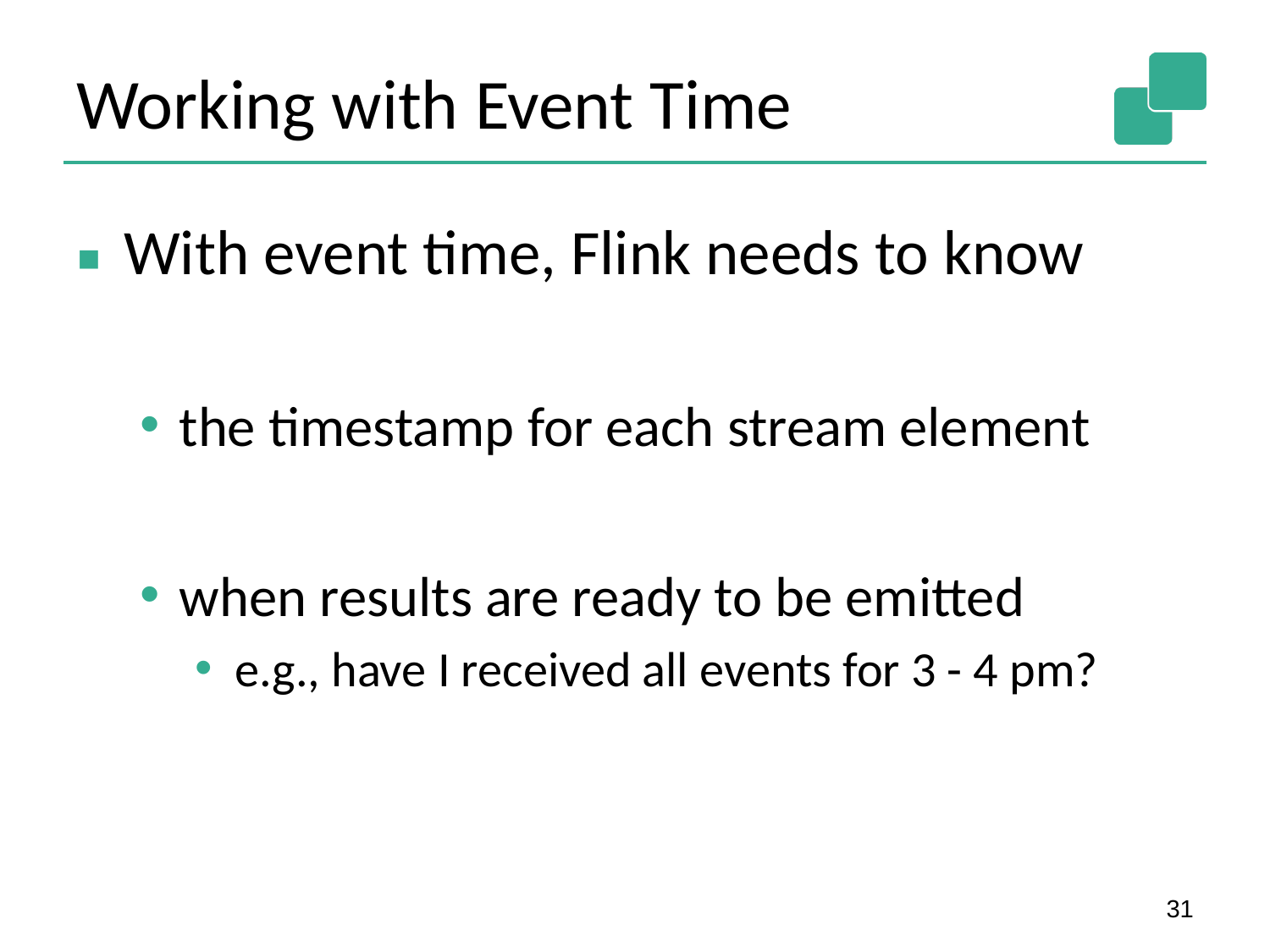

# Working with Event Time
With event time, Flink needs to know

the timestamp for each stream element

when results are ready to be emitted
e.g., have I received all events for 3 - 4 pm?

31